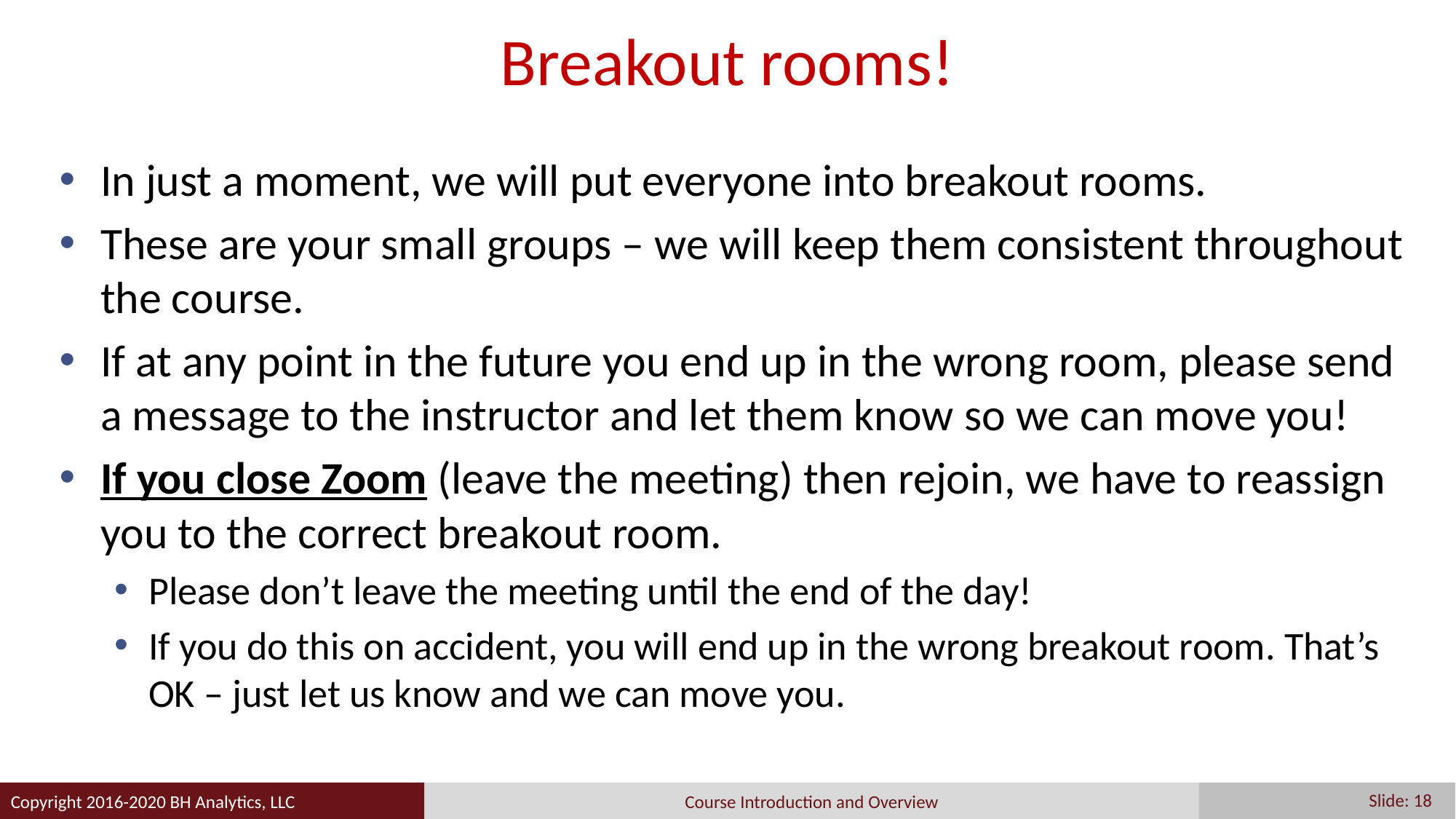

# Breakout rooms!
In just a moment, we will put everyone into breakout rooms.
These are your small groups – we will keep them consistent throughout the course.
If at any point in the future you end up in the wrong room, please send a message to the instructor and let them know so we can move you!
If you close Zoom (leave the meeting) then rejoin, we have to reassign you to the correct breakout room.
Please don’t leave the meeting until the end of the day!
If you do this on accident, you will end up in the wrong breakout room. That’s OK – just let us know and we can move you.